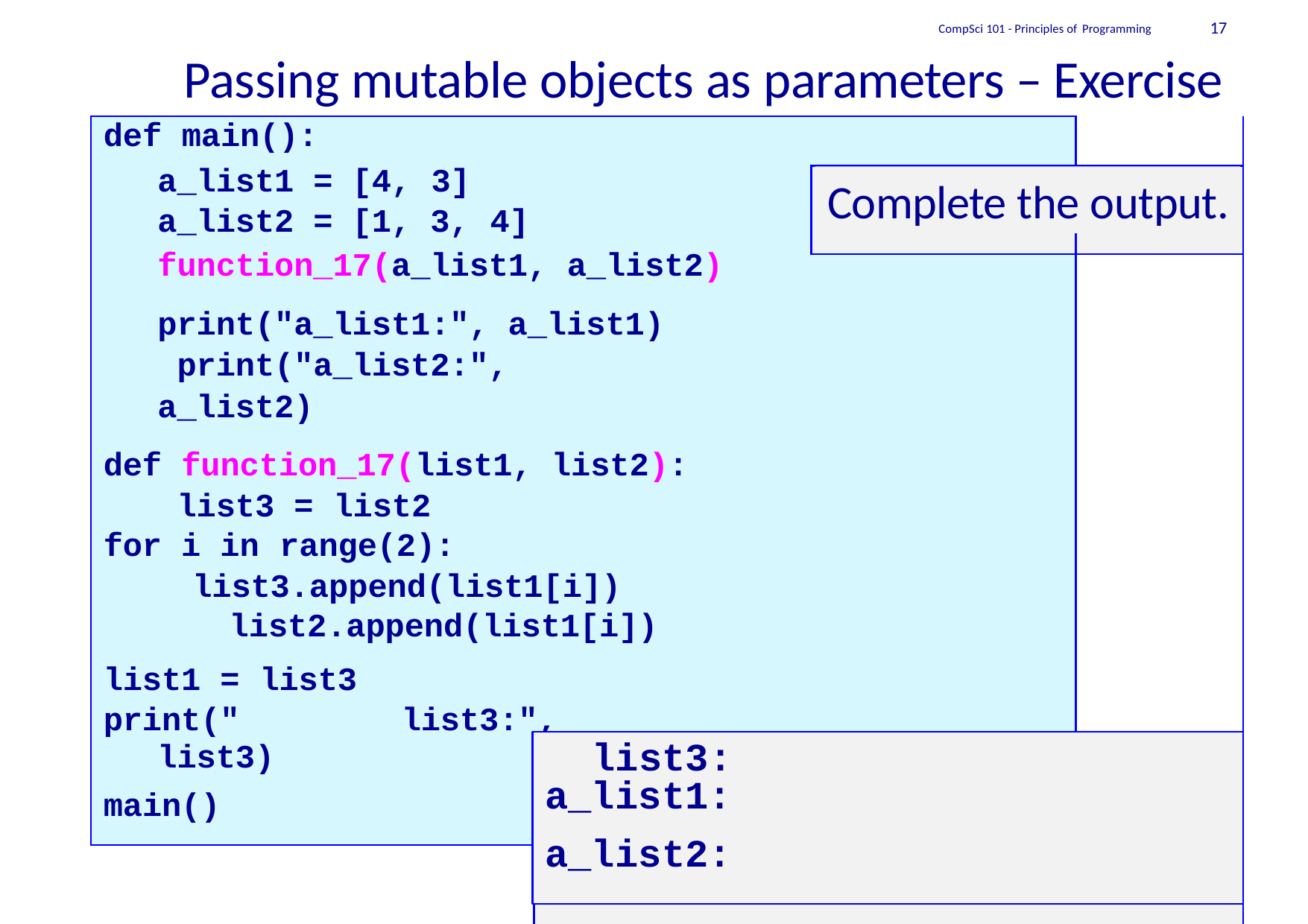

17
CompSci 101 - Principles of Programming
Passing mutable objects as parameters – Exercise
| def main(): |  |  |  |
| --- | --- | --- | --- |
| a\_list1 = [4, 3] a\_list2 = [1, 3, 4] |  |  |  |
| function\_17(a\_list1, a\_list2) print("a\_list1:", a\_list1) print("a\_list2:", a\_list2) def function\_17(list1, list2): list3 = list2 for i in range(2): list3.append(list1[i]) list2.append(list1[i]) list1 = list3 print(" list3:", list3) |  |  |  |
| main() |  |  |  |
|  |  |  |  |
Complete the output.
list3:
a_list1:
a_list2: